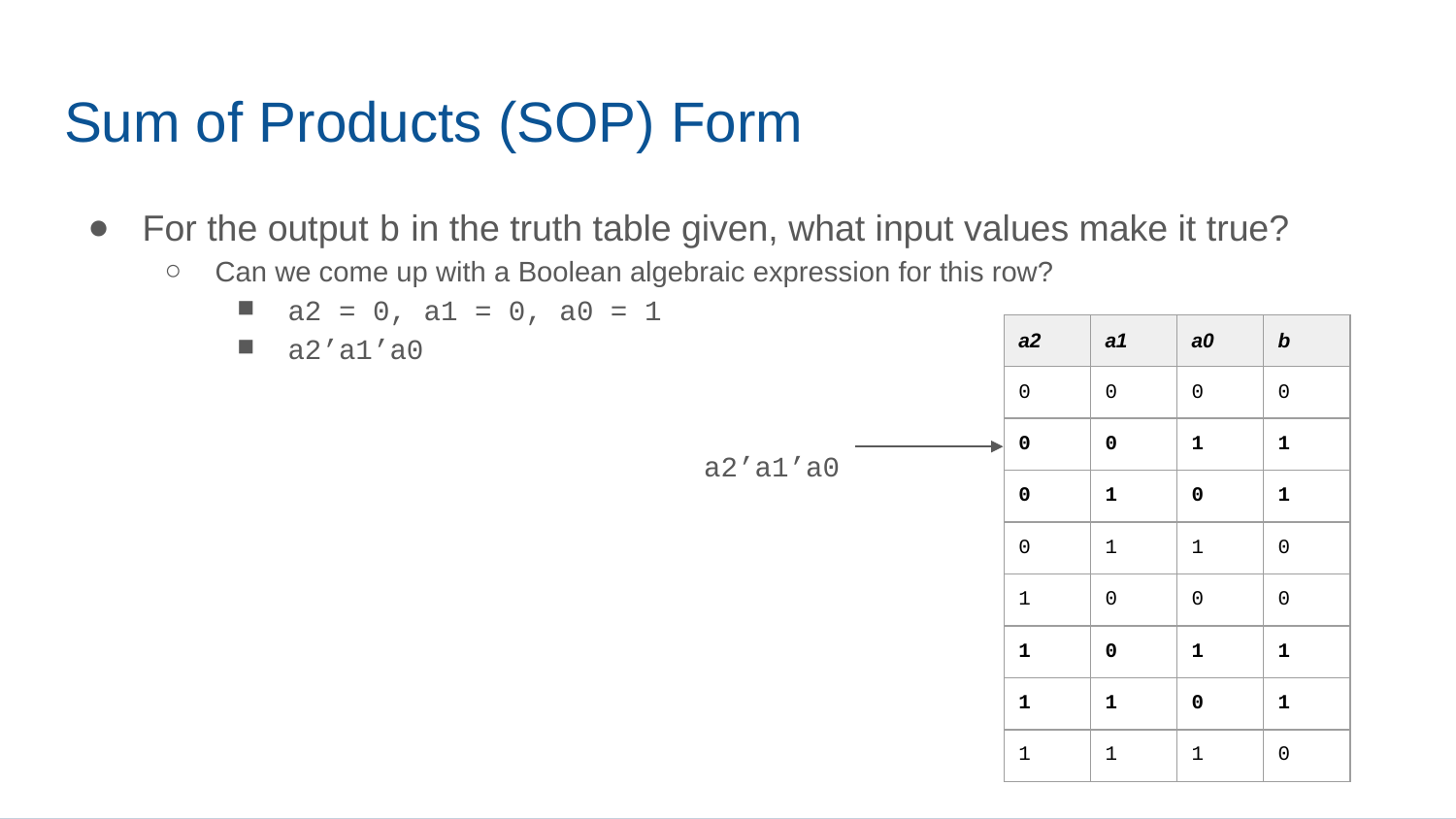

# Sum of Products (SOP) Form
For the output b in the truth table given, what input values make it true?
Can we come up with a Boolean algebraic expression for this row?
a2 = 0, a1 = 0, a0 = 1
a2’a1’a0
| a2 | a1 | a0 | b |
| --- | --- | --- | --- |
| 0 | 0 | 0 | 0 |
| 0 | 0 | 1 | 1 |
| 0 | 1 | 0 | 1 |
| 0 | 1 | 1 | 0 |
| 1 | 0 | 0 | 0 |
| 1 | 0 | 1 | 1 |
| 1 | 1 | 0 | 1 |
| 1 | 1 | 1 | 0 |
a2’a1’a0